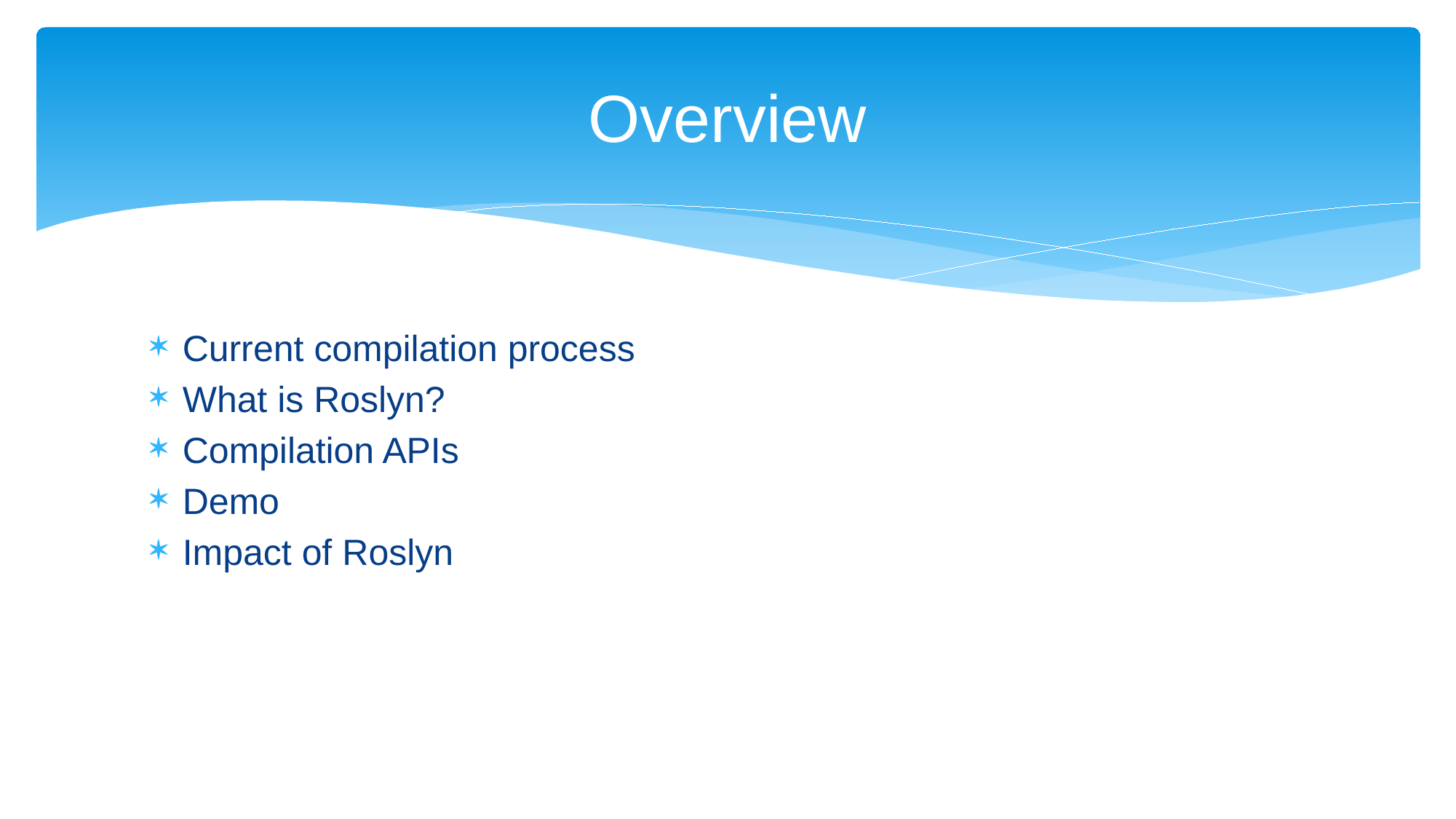

# Overview
Current compilation process
What is Roslyn?
Compilation APIs
Demo
Impact of Roslyn